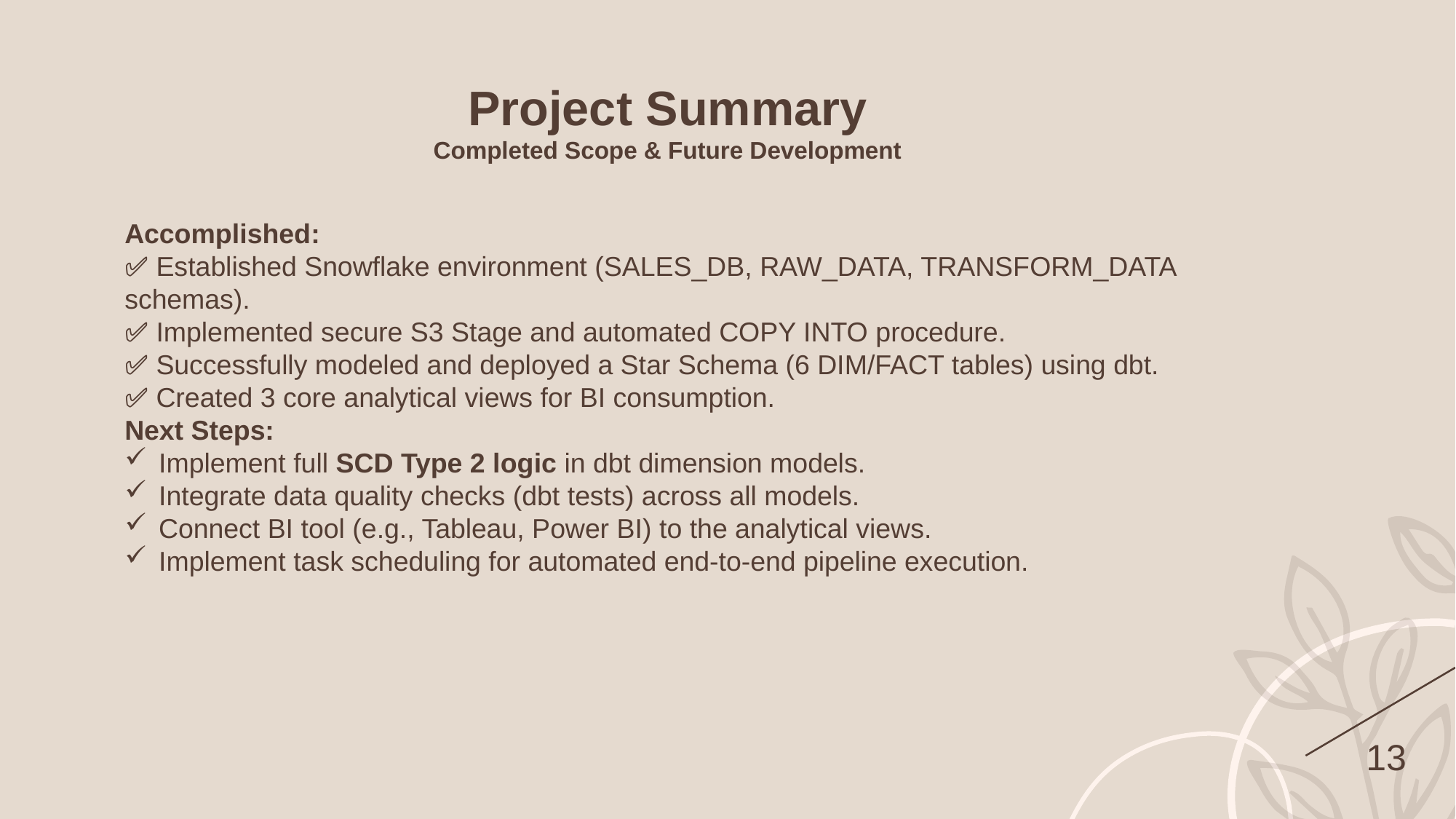

Project Summary
Completed Scope & Future Development
Accomplished:
✅ Established Snowflake environment (SALES_DB, RAW_DATA, TRANSFORM_DATA schemas).
✅ Implemented secure S3 Stage and automated COPY INTO procedure.
✅ Successfully modeled and deployed a Star Schema (6 DIM/FACT tables) using dbt.
✅ Created 3 core analytical views for BI consumption.
Next Steps:
Implement full SCD Type 2 logic in dbt dimension models.
Integrate data quality checks (dbt tests) across all models.
Connect BI tool (e.g., Tableau, Power BI) to the analytical views.
Implement task scheduling for automated end-to-end pipeline execution.
13